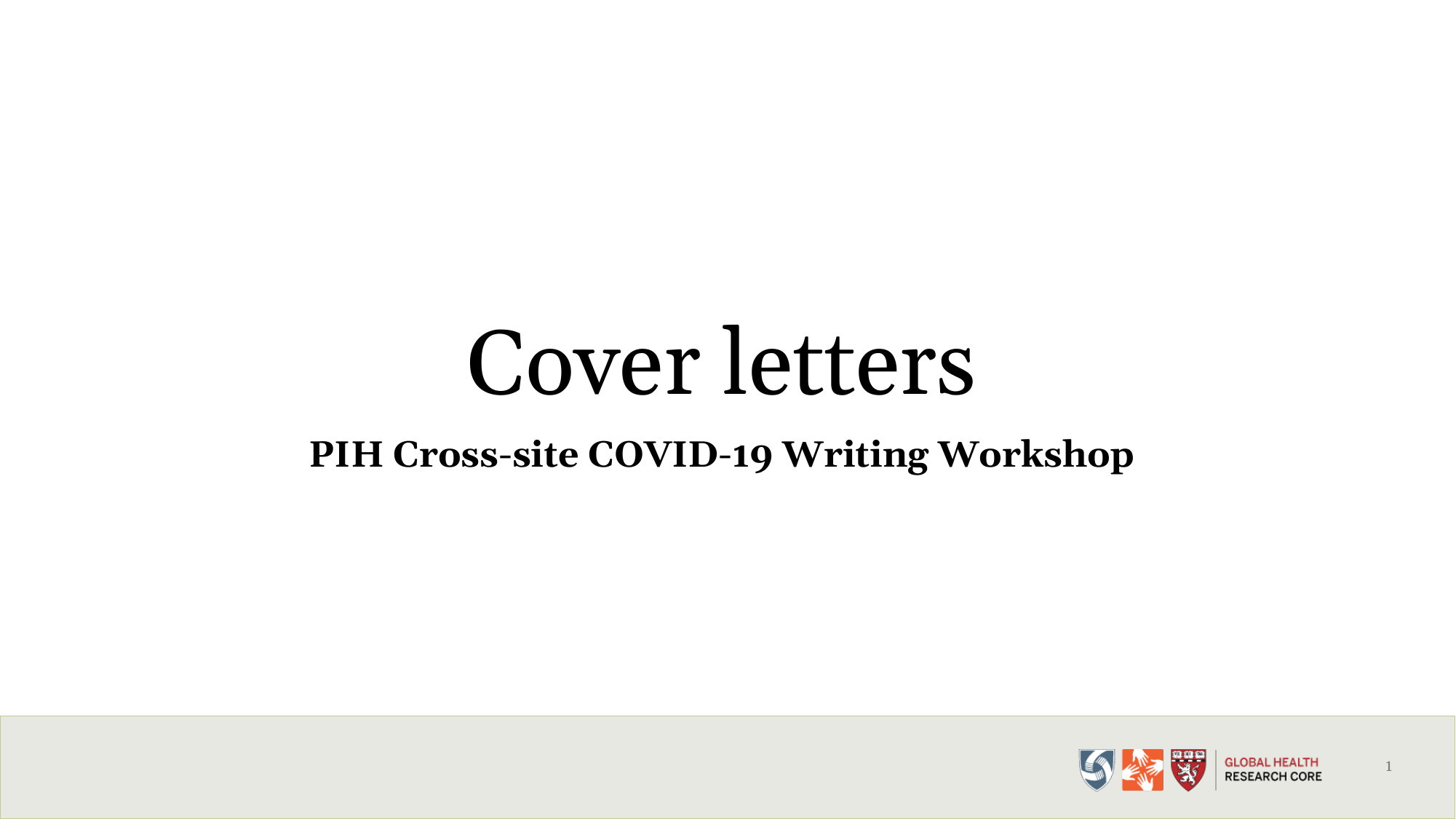

# Cover letters
PIH Cross-site COVID-19 Writing Workshop